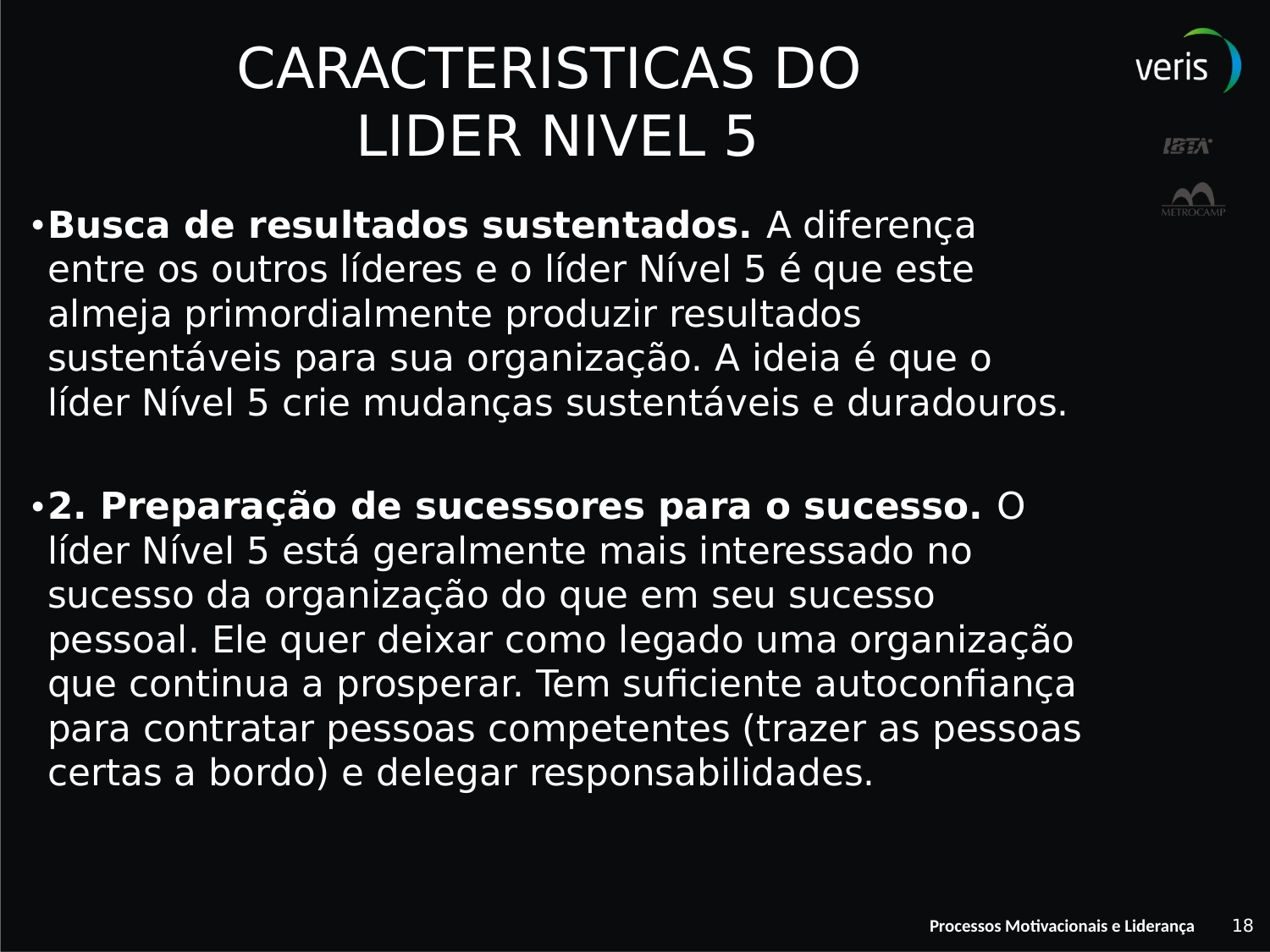

# CARACTERISTICAS DO LIDER NIVEL 5
Busca de resultados sustentados. A diferença entre os outros líderes e o líder Nível 5 é que este almeja primordialmente produzir resultados sustentáveis para sua organização. A ideia é que o líder Nível 5 crie mudanças sustentáveis e duradouros.

2. Preparação de sucessores para o sucesso. O líder Nível 5 está geralmente mais interessado no sucesso da organização do que em seu sucesso pessoal. Ele quer deixar como legado uma organização que continua a prosperar. Tem suficiente autoconfiança para contratar pessoas competentes (trazer as pessoas certas a bordo) e delegar responsabilidades.

18
Processos Motivacionais e Liderança